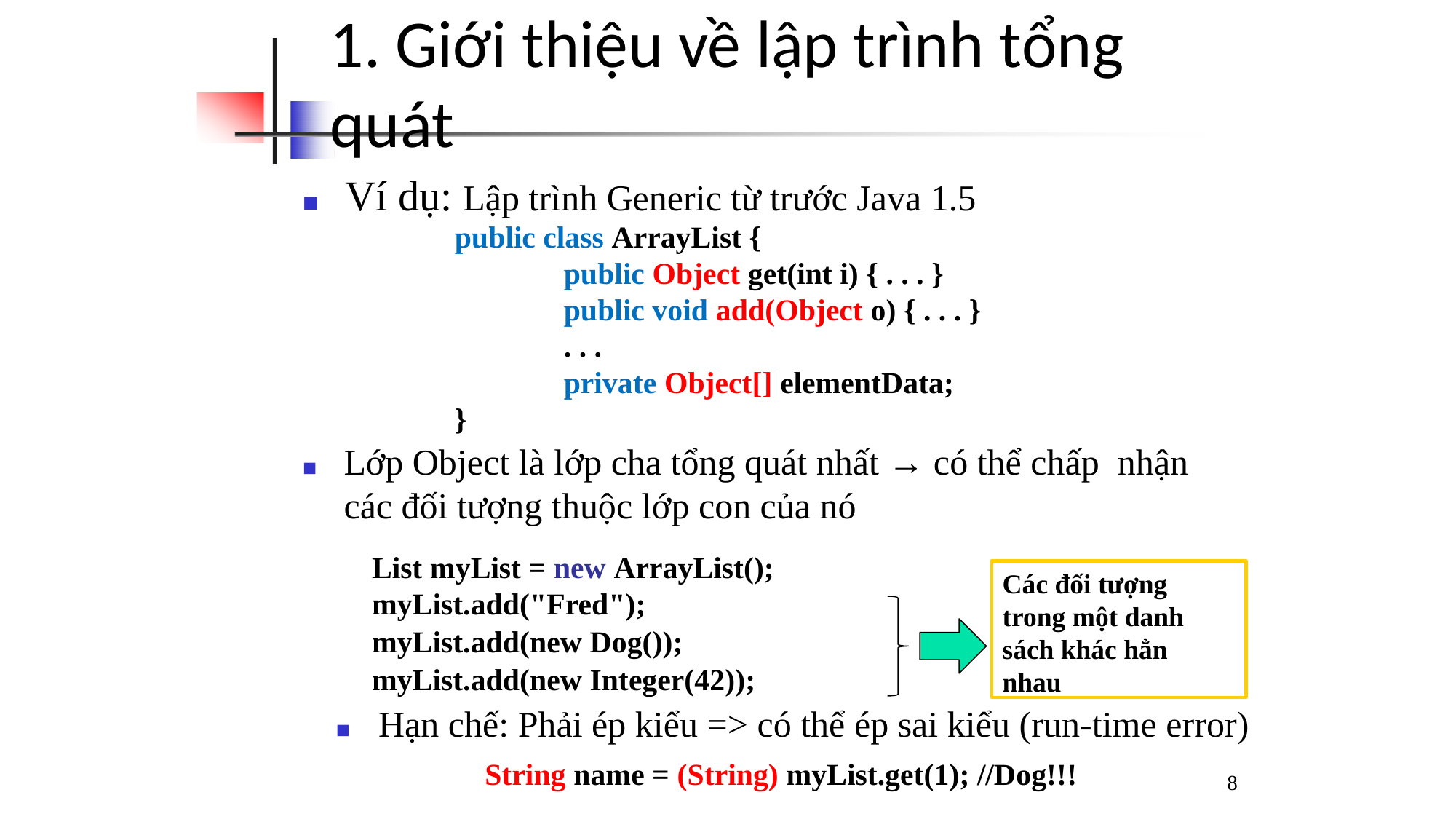

# 1. Giới thiệu về lập trình tổng quát

◼	Ví dụ: Lập trình Generic từ trước Java 1.5
public class ArrayList {
public Object get(int i) { . . . }
public void add(Object o) { . . . }
. . .
private Object[] elementData;
}
◼	Lớp Object là lớp cha tổng quát nhất → có thể chấp  nhận các đối tượng thuộc lớp con của nó
List myList = new ArrayList();  myList.add("Fred");
myList.add(new Dog());
myList.add(new Integer(42));

Các đối tượng
trong một danh  sách khác hẳn  nhau

◼	Hạn chế: Phải ép kiểu => có thể ép sai kiểu (run-time error)
String name = (String) myList.get(1); //Dog!!!
8